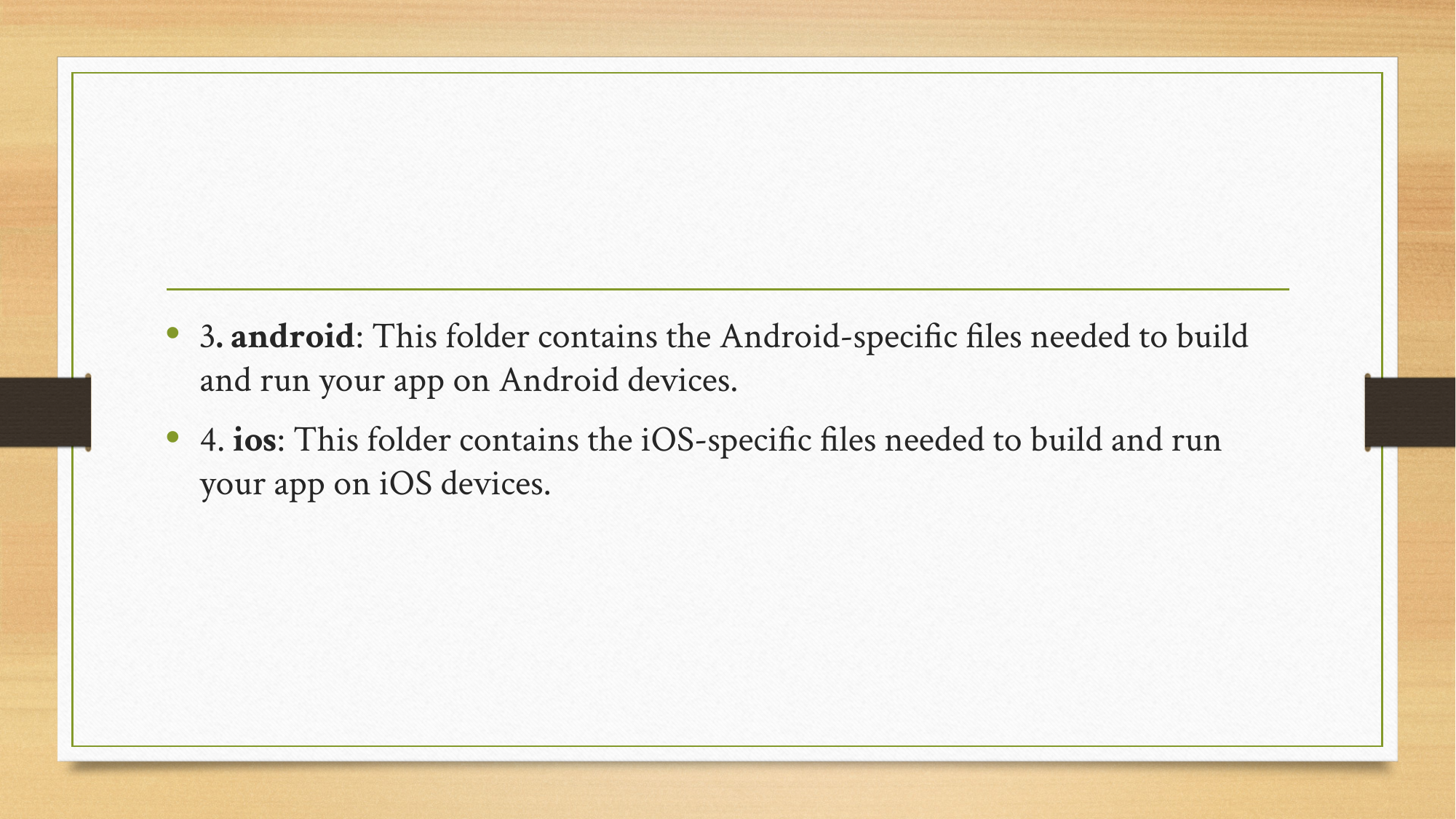

#
3. android: This folder contains the Android-specific files needed to build and run your app on Android devices.
4. ios: This folder contains the iOS-specific files needed to build and run your app on iOS devices.